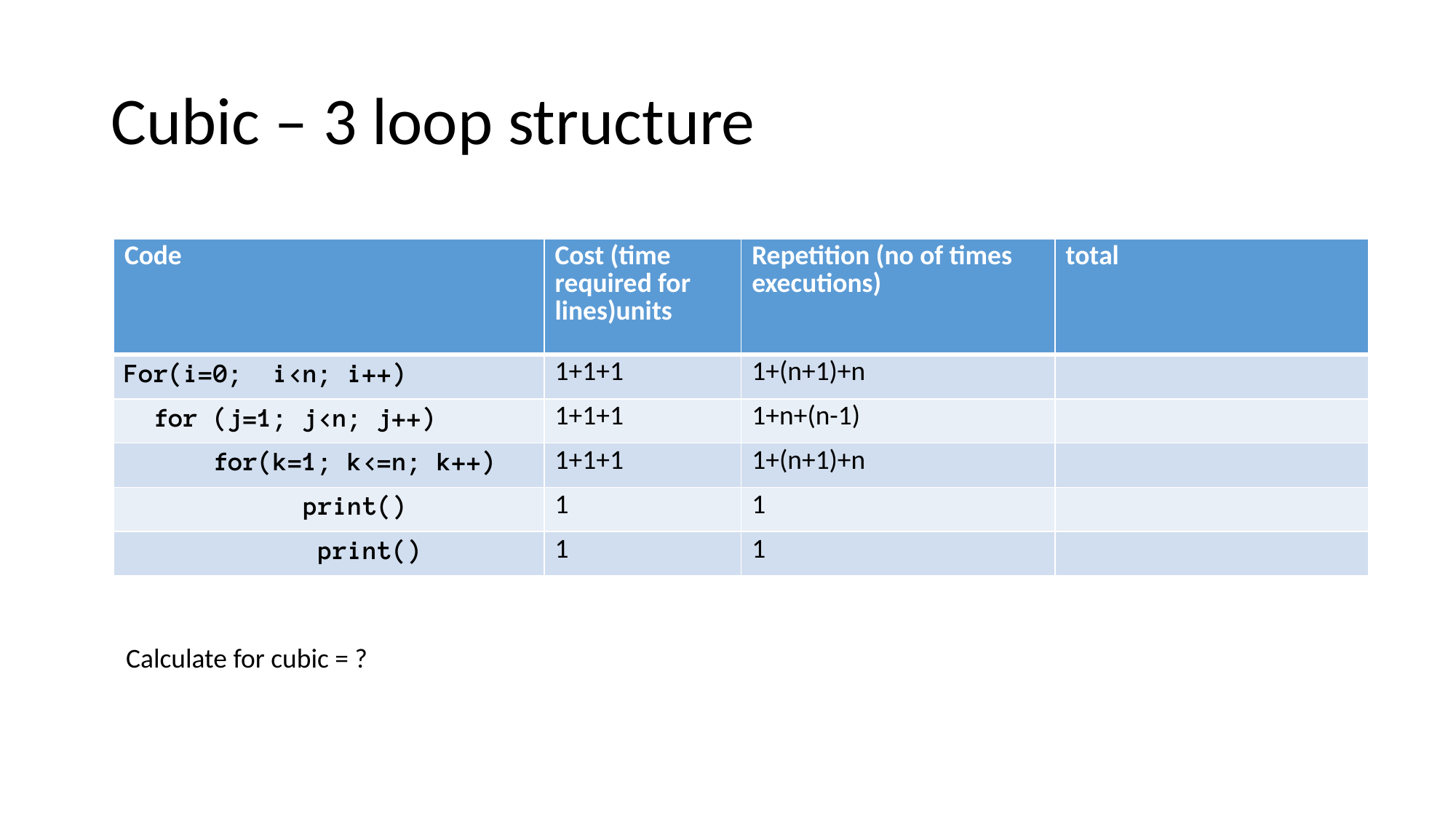

# Cubic – 3 loop structure
| Code | Cost (time required for lines)units | Repetition (no of times executions) | total |
| --- | --- | --- | --- |
| For(i=0; i<n; i++) | 1+1+1 | 1+(n+1)+n |  |
| for (j=1; j<n; j++) | 1+1+1 | 1+n+(n-1) |  |
| for(k=1; k<=n; k++) | 1+1+1 | 1+(n+1)+n |  |
| print() | 1 | 1 |  |
| print() | 1 | 1 |  |
Calculate for cubic = ?